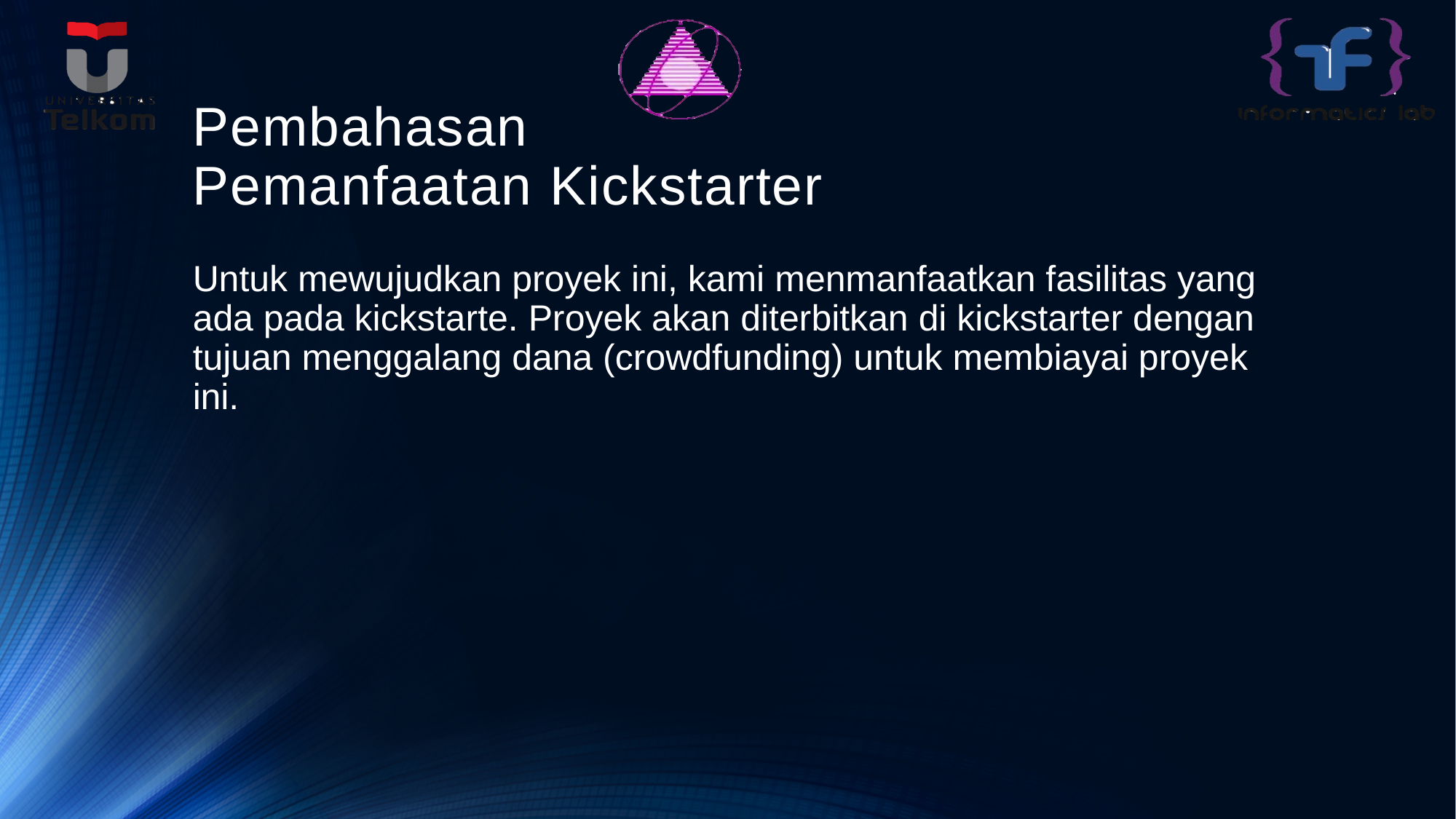

# Pembahasan Pemanfaatan Kickstarter
Untuk mewujudkan proyek ini, kami menmanfaatkan fasilitas yang ada pada kickstarte. Proyek akan diterbitkan di kickstarter dengan tujuan menggalang dana (crowdfunding) untuk membiayai proyek ini.